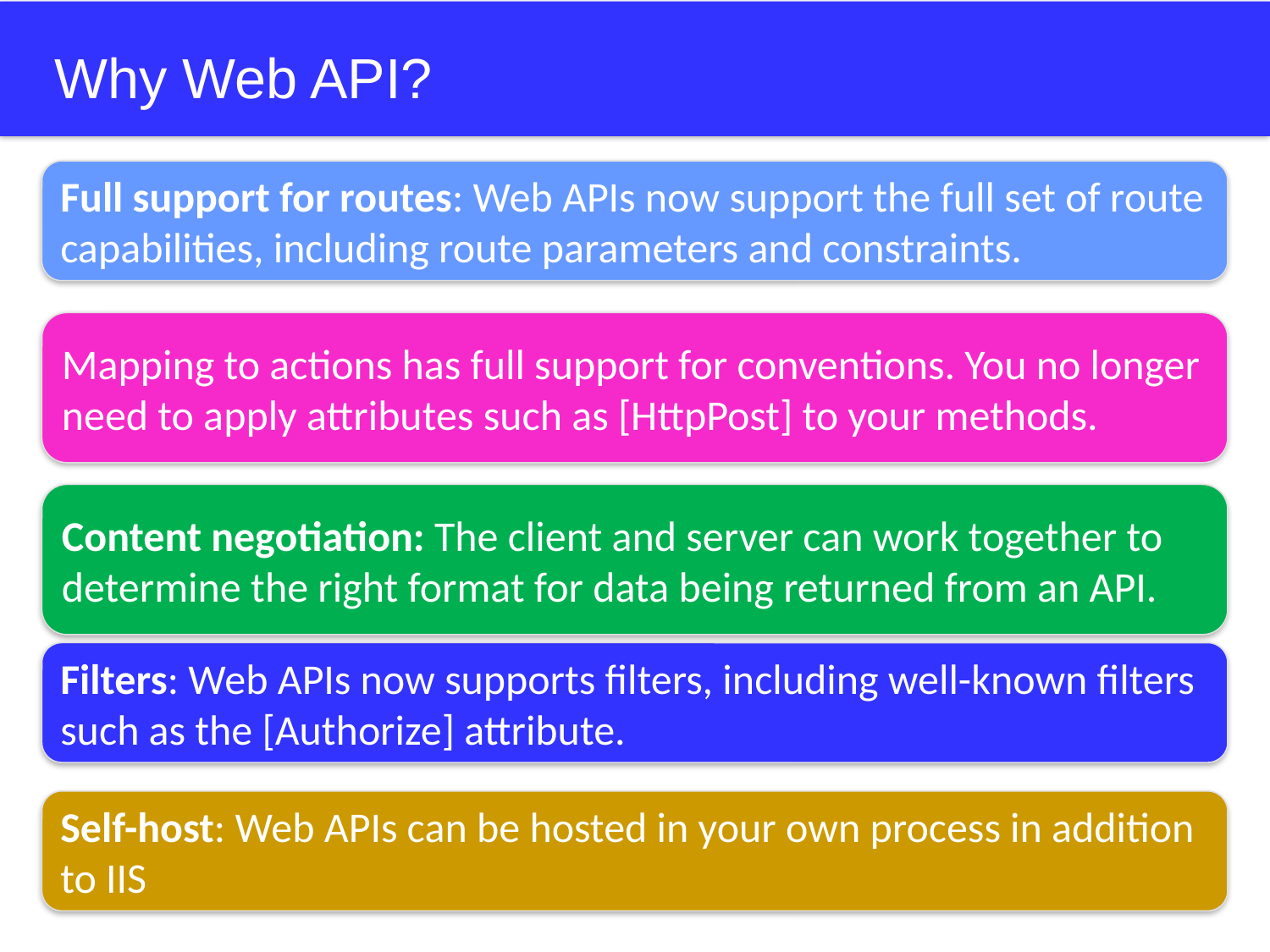

# Why Web API?
Full support for routes: Web APIs now support the full set of route capabilities, including route parameters and constraints.
Mapping to actions has full support for conventions. You no longer need to apply attributes such as [HttpPost] to your methods.
Content negotiation: The client and server can work together to determine the right format for data being returned from an API.
Filters: Web APIs now supports filters, including well-known filters such as the [Authorize] attribute.
Self-host: Web APIs can be hosted in your own process in addition to IIS